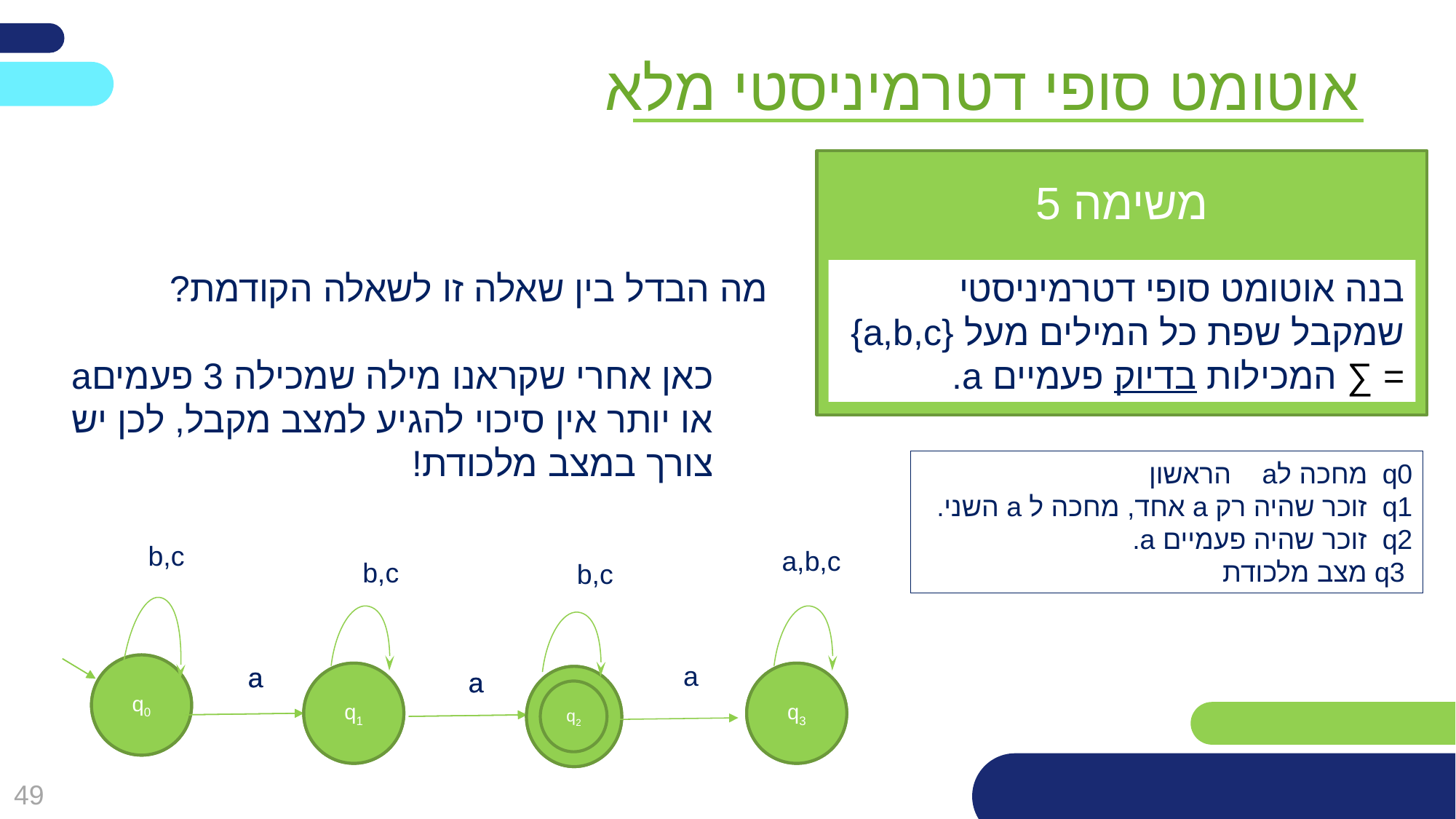

אוטומט סופי דטרמיניסטי מלא
משימה 5

מה הבדל בין שאלה זו לשאלה הקודמת?

כאן אחרי שקראנו מילה שמכילה 3 פעמיםa  או יותר אין סיכוי להגיע למצב מקבל, לכן יש צורך במצב מלכודת!

בנה אוטומט סופי דטרמיניסטי שמקבל שפת כל המילים מעל {a,b,c} = ∑ המכילות בדיוק פעמיים a.
q0  מחכה לa    הראשון
q1  זוכר שהיה רק a אחד, מחכה ל a השני.
q2  זוכר שהיה פעמיים a.
 q3 מצב מלכודת
b,c
a,b,c
b,c
b,c

a
a
a
q0
q0
a
a
q1
q1
q1
q3

q2
q2